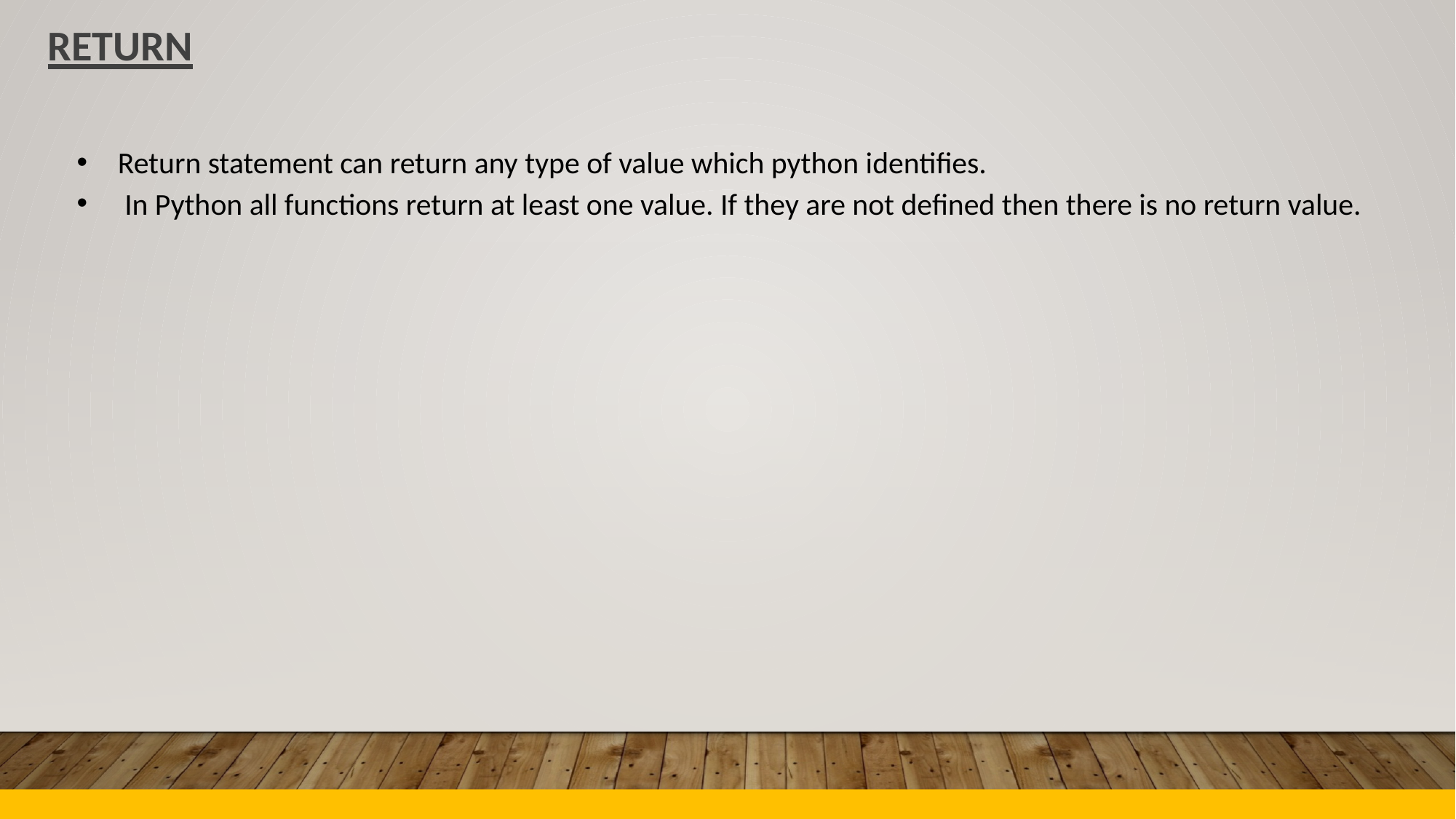

RETURN
•
•
Return statement can return any type of value which python identifies.
In Python all functions return at least one value. If they are not defined then there is no return value.